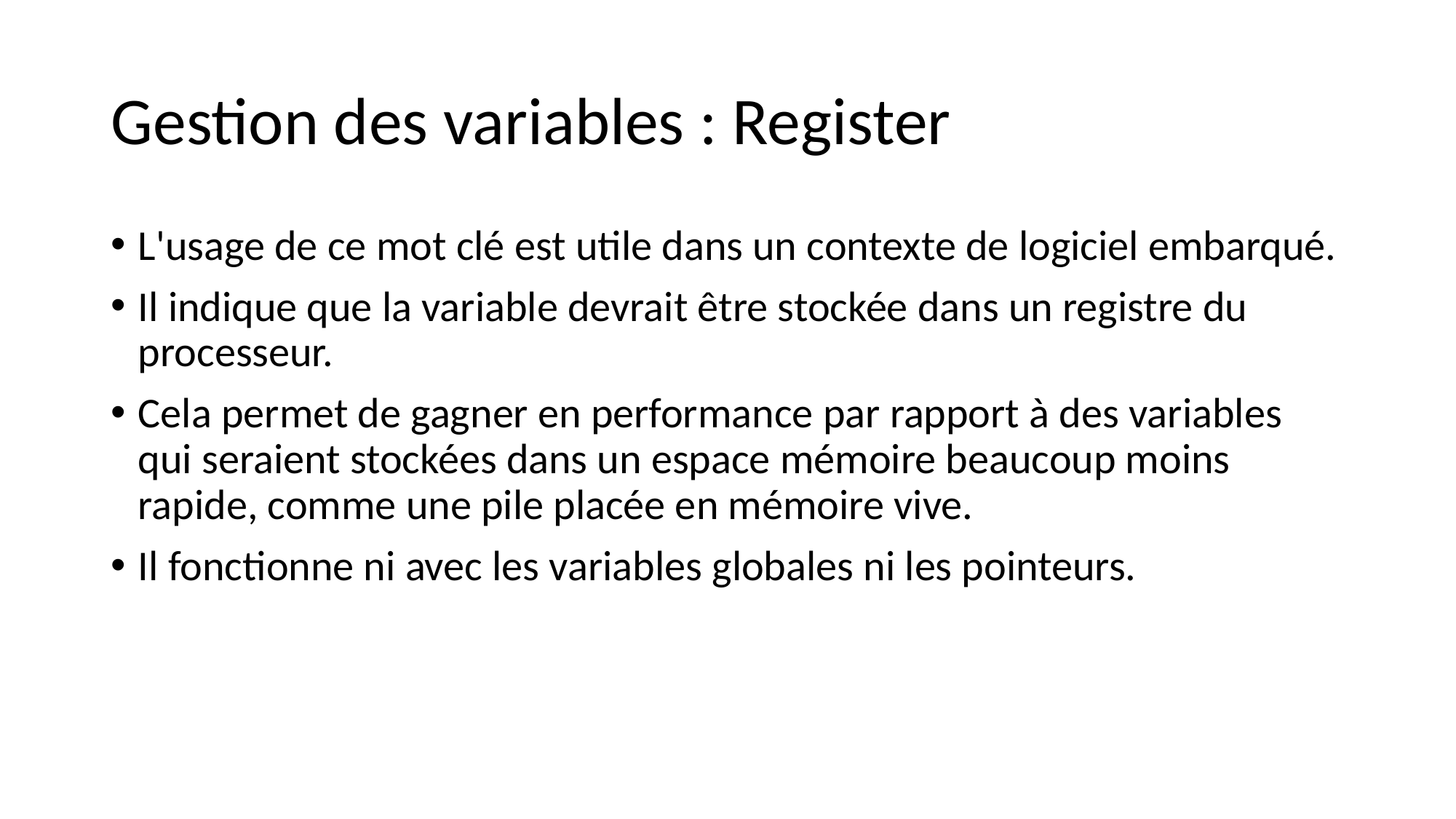

# Gestion des variables : Register
L'usage de ce mot clé est utile dans un contexte de logiciel embarqué.
Il indique que la variable devrait être stockée dans un registre du processeur.
Cela permet de gagner en performance par rapport à des variables qui seraient stockées dans un espace mémoire beaucoup moins rapide, comme une pile placée en mémoire vive.
Il fonctionne ni avec les variables globales ni les pointeurs.